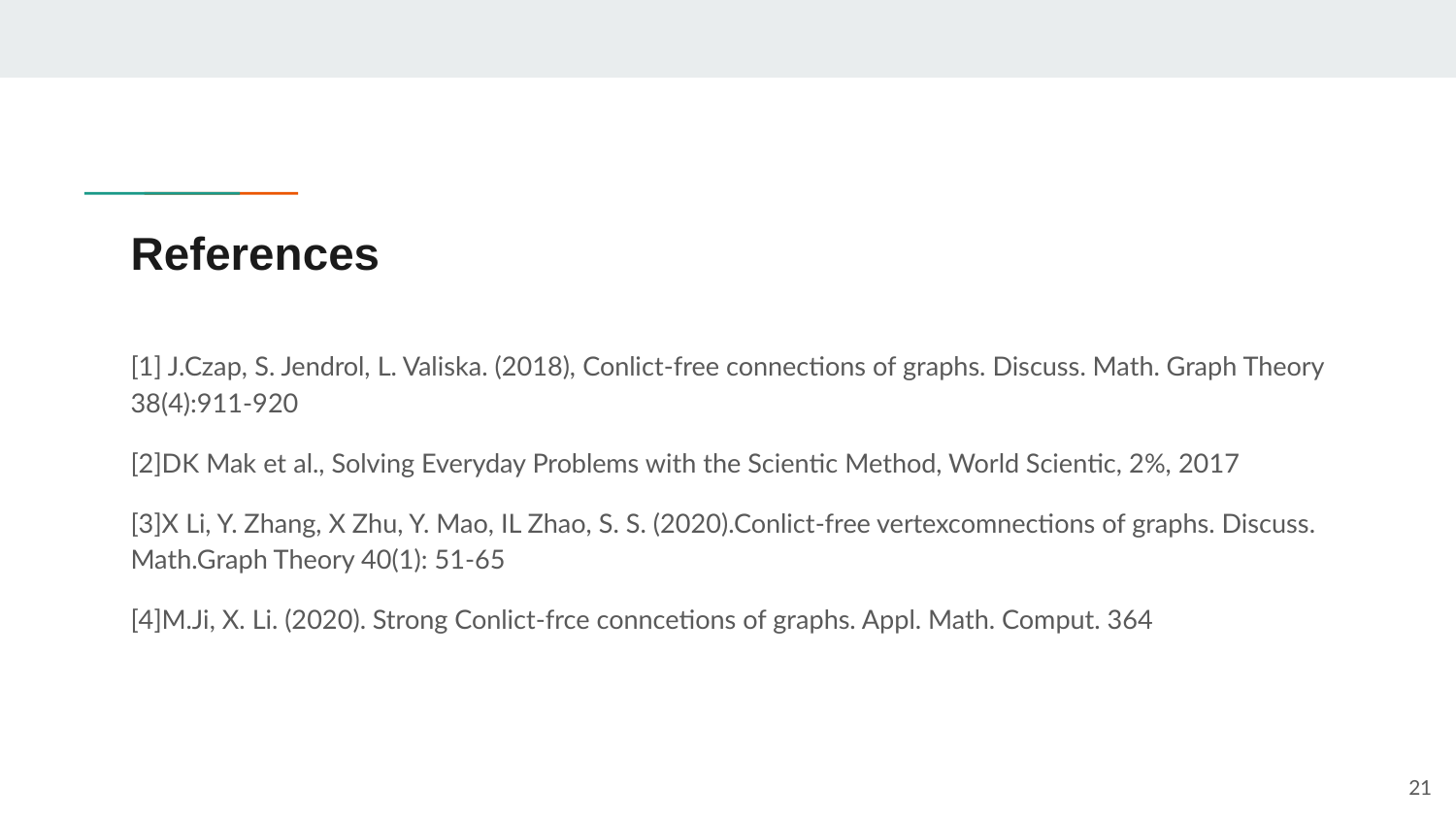

# References
[1] J.Czap, S. Jendrol, L. Valiska. (2018), Conlict-free connections of graphs. Discuss. Math. Graph Theory 38(4):911-920
[2]DK Mak et al., Solving Everyday Problems with the Scientic Method, World Scientic, 2%, 2017
[3]X Li, Y. Zhang, X Zhu, Y. Mao, IL Zhao, S. S. (2020).Conlict-free vertexcomnections of graphs. Discuss. Math.Graph Theory 40(1): 51-65
[4]M.Ji, X. Li. (2020). Strong Conlict-frce conncetions of graphs. Appl. Math. Comput. 364
21